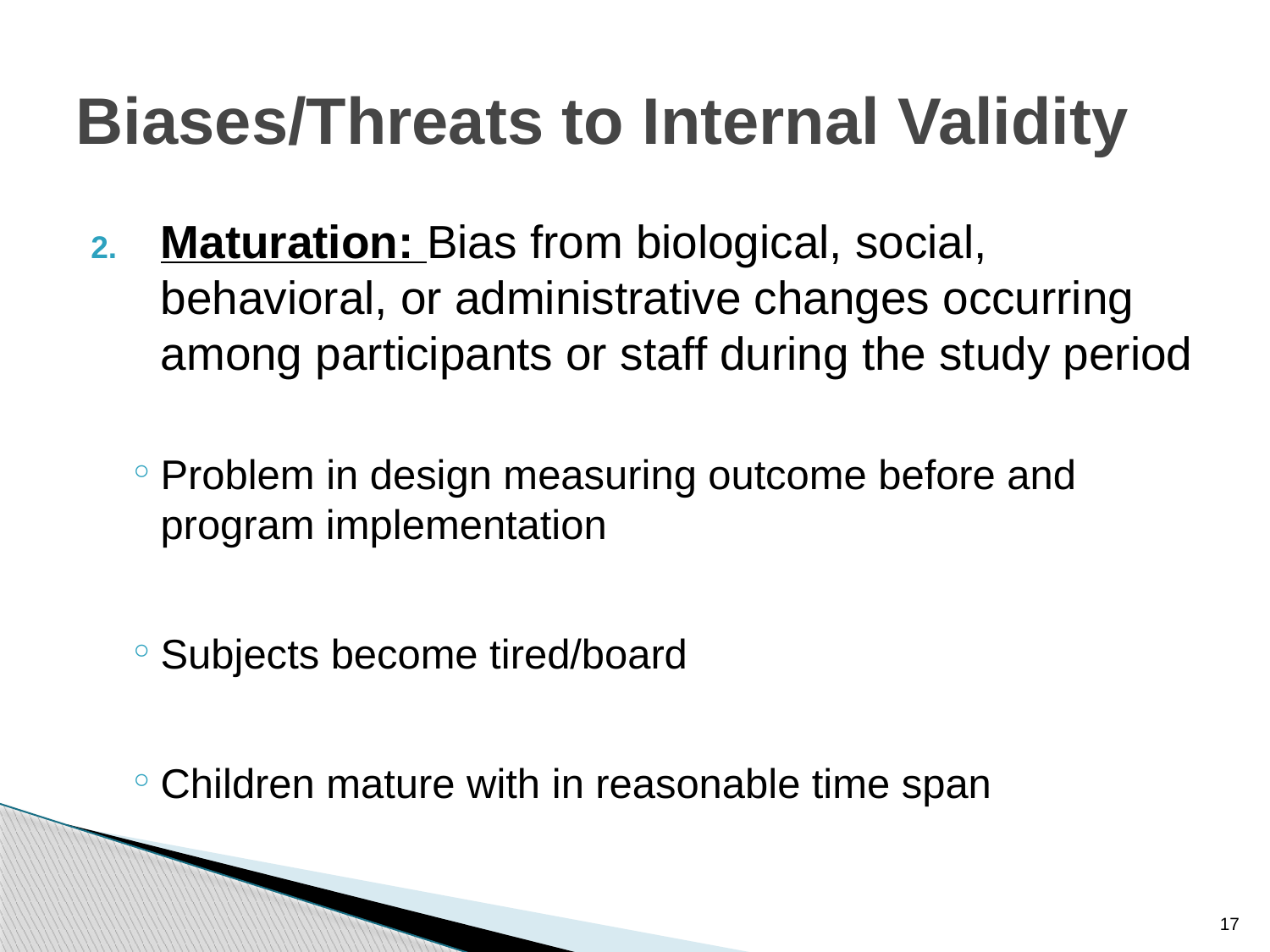

# Biases/Threats to Internal Validity
Maturation: Bias from biological, social, behavioral, or administrative changes occurring among participants or staff during the study period

Problem in design measuring outcome before and program implementation

Subjects become tired/board

Children mature with in reasonable time span

17